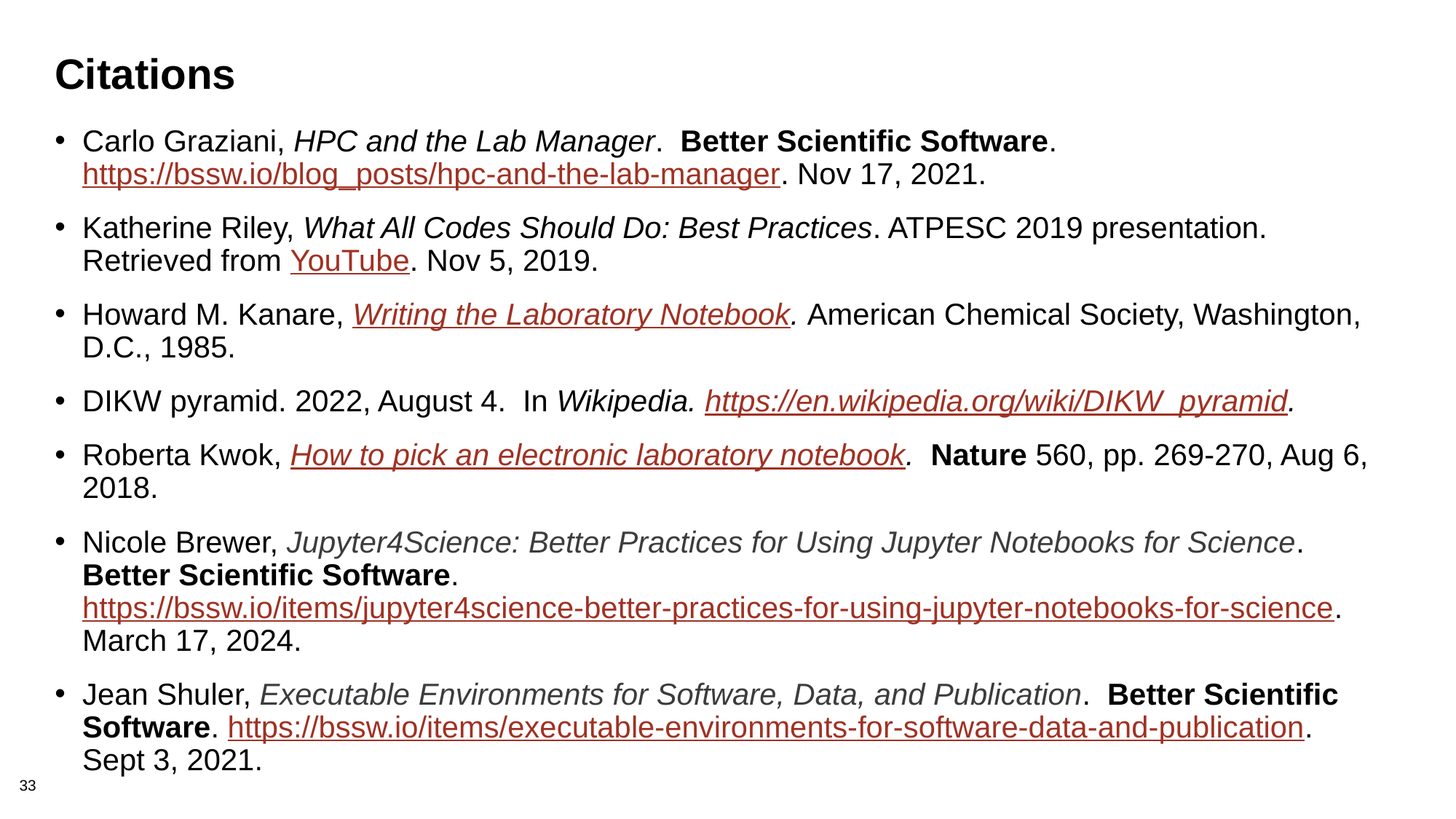

# Citations
Carlo Graziani, HPC and the Lab Manager.  Better Scientific Software. https://bssw.io/blog_posts/hpc-and-the-lab-manager. Nov 17, 2021.
Katherine Riley, What All Codes Should Do: Best Practices. ATPESC 2019 presentation.  Retrieved from YouTube. Nov 5, 2019.
Howard M. Kanare, Writing the Laboratory Notebook. American Chemical Society, Washington, D.C., 1985.
DIKW pyramid. 2022, August 4.  In Wikipedia. https://en.wikipedia.org/wiki/DIKW_pyramid.
Roberta Kwok, How to pick an electronic laboratory notebook.  Nature 560, pp. 269-270, Aug 6, 2018.
Nicole Brewer, Jupyter4Science: Better Practices for Using Jupyter Notebooks for Science.  Better Scientific Software. https://bssw.io/items/jupyter4science-better-practices-for-using-jupyter-notebooks-for-science. March 17, 2024.
Jean Shuler, Executable Environments for Software, Data, and Publication.  Better Scientific Software. https://bssw.io/items/executable-environments-for-software-data-and-publication. Sept 3, 2021.